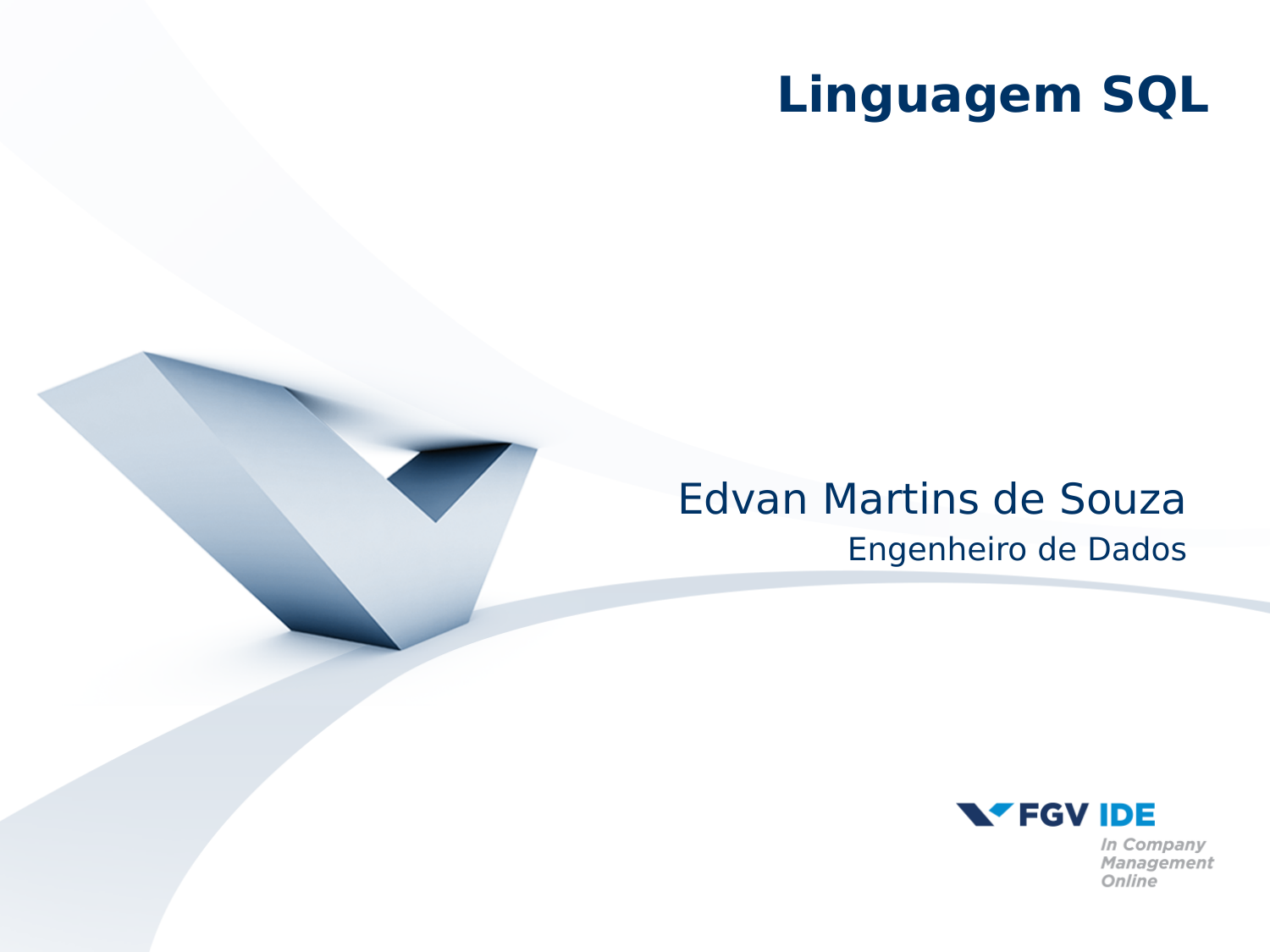

Linguagem SQL
Edvan Martins de Souza
Engenheiro de Dados